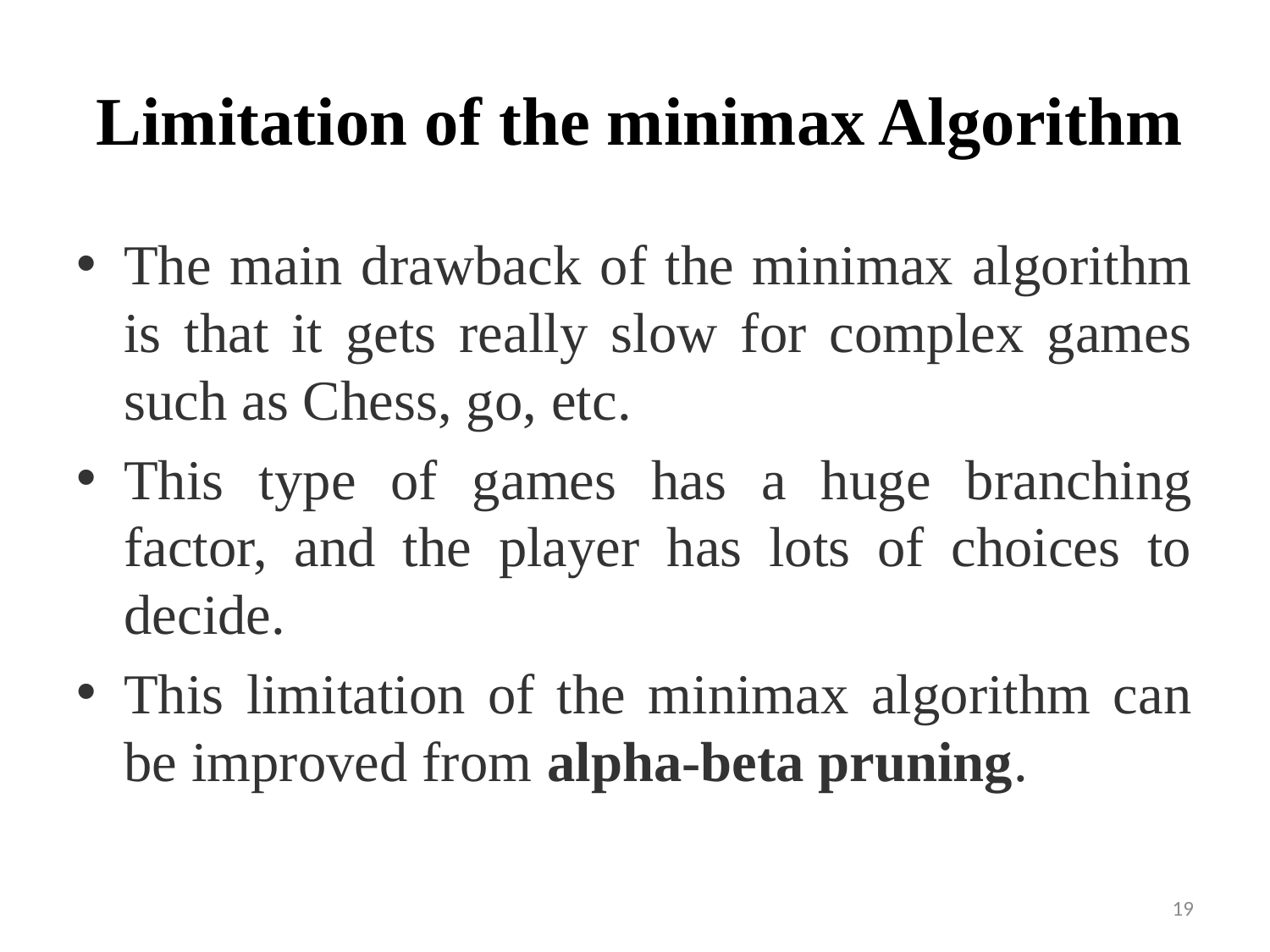

# Limitation of the minimax Algorithm
The main drawback of the minimax algorithm is that it gets really slow for complex games such as Chess, go, etc.
This type of games has a huge branching factor, and the player has lots of choices to decide.
This limitation of the minimax algorithm can be improved from alpha-beta pruning.
19